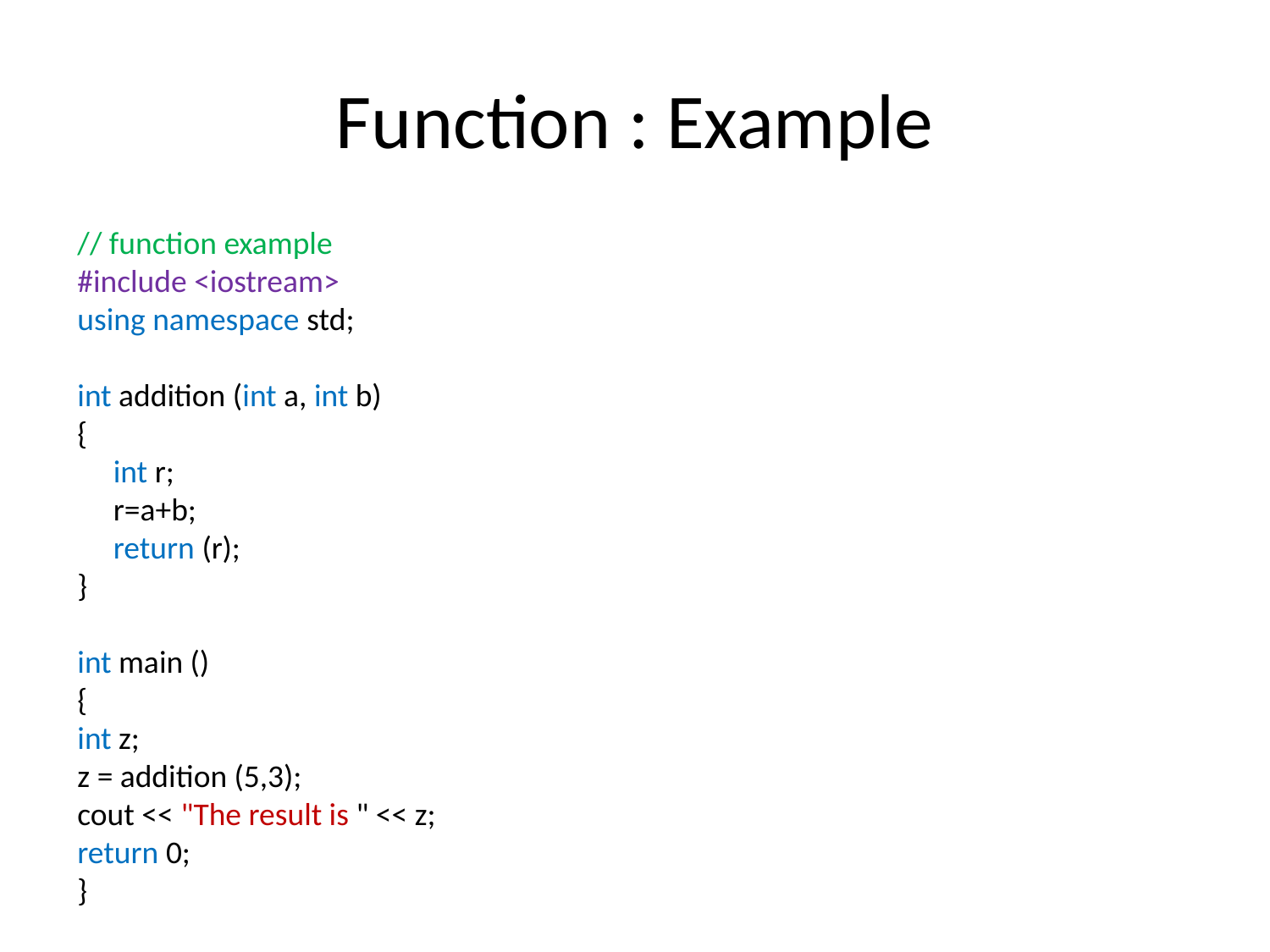

# Function : Example
// function example
#include <iostream>
using namespace std;

int addition (int a, int b)
{
     int r;
     r=a+b;
     return (r);
}

int main ()
{
int z;
z = addition (5,3);
cout << "The result is " << z;
return 0;
}